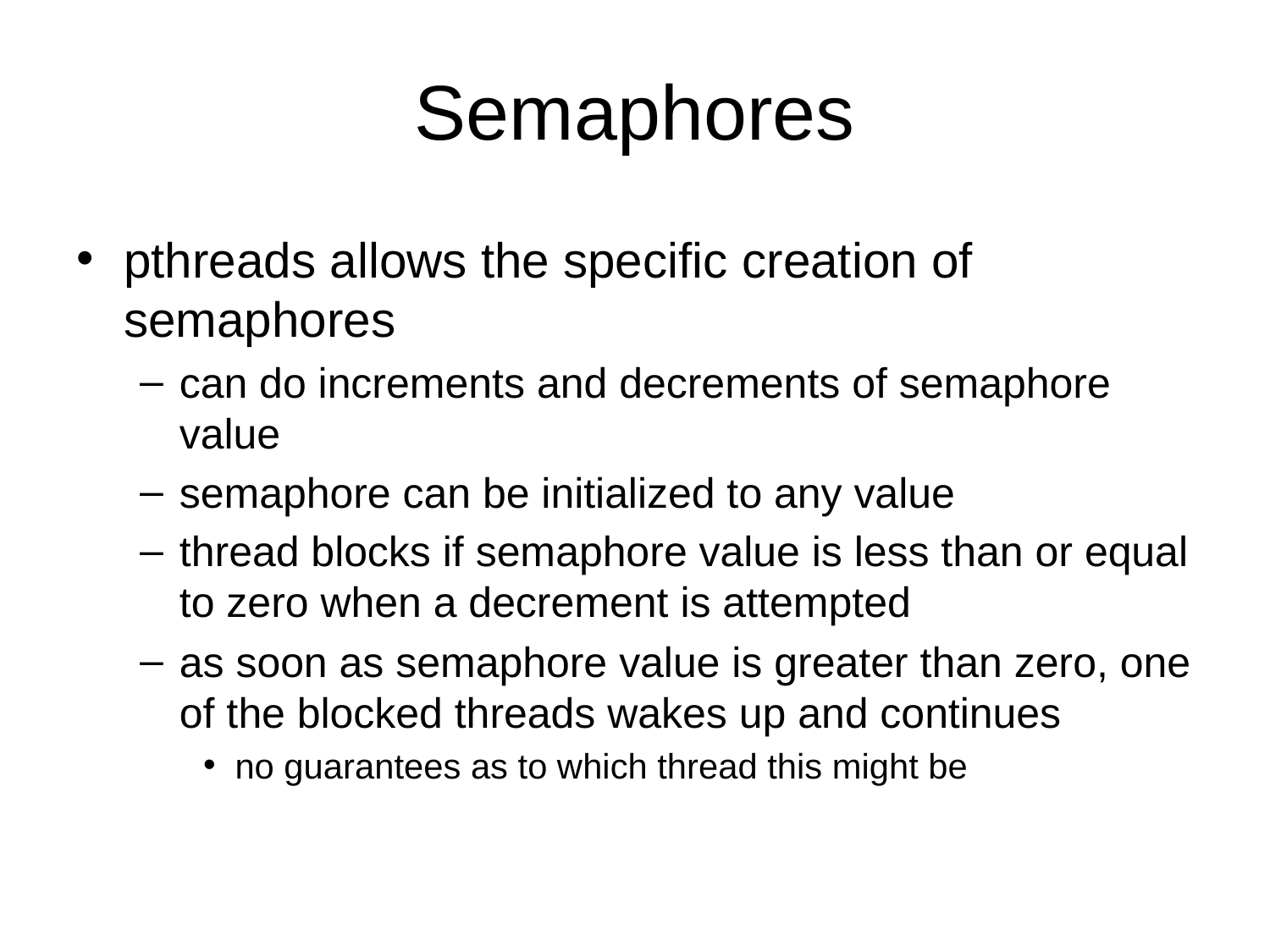

# Semaphores
pthreads allows the specific creation of semaphores
can do increments and decrements of semaphore value
semaphore can be initialized to any value
thread blocks if semaphore value is less than or equal to zero when a decrement is attempted
as soon as semaphore value is greater than zero, one of the blocked threads wakes up and continues
no guarantees as to which thread this might be